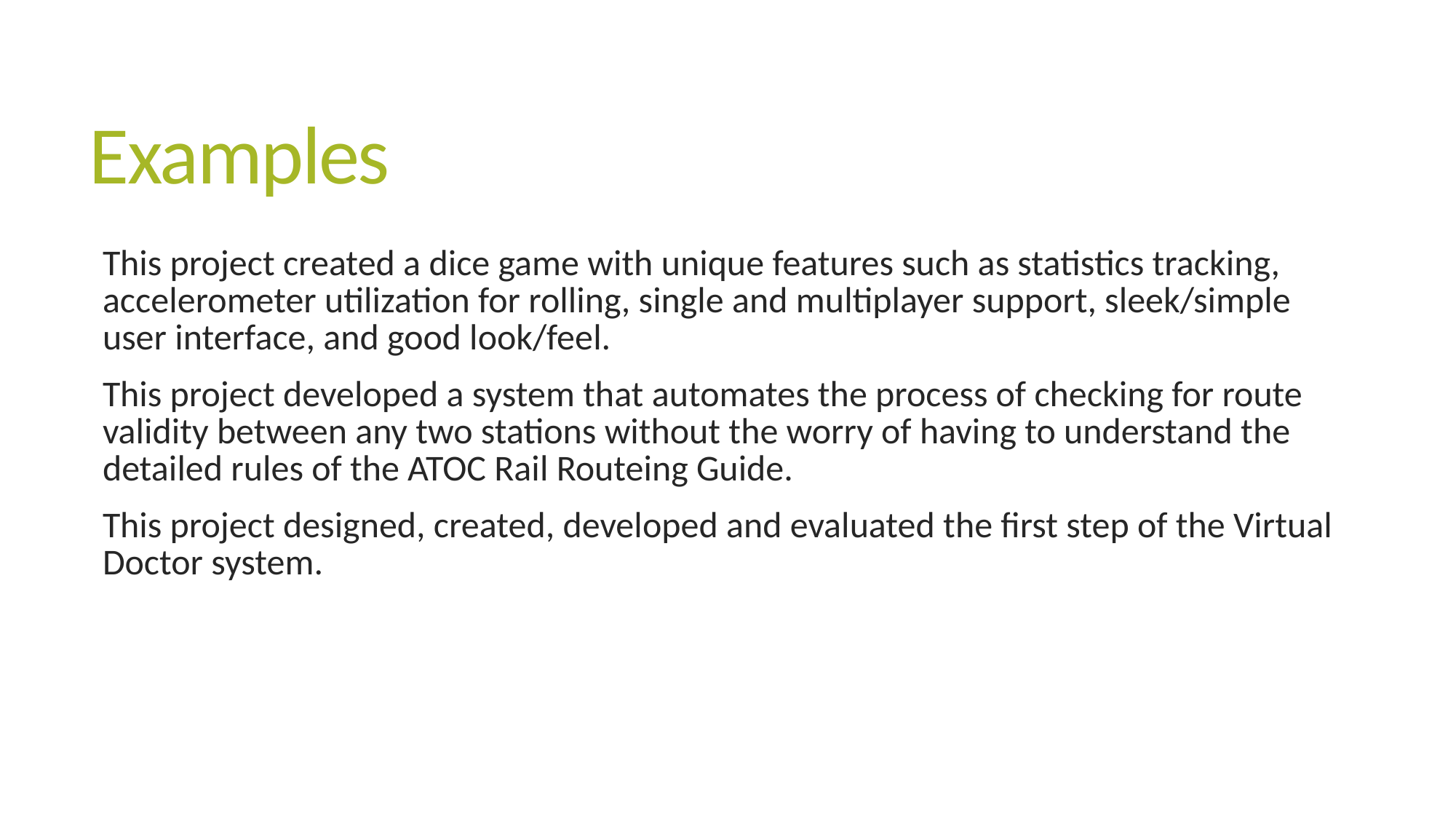

# Examples
This project created a dice game with unique features such as statistics tracking, accelerometer utilization for rolling, single and multiplayer support, sleek/simple user interface, and good look/feel.
This project developed a system that automates the process of checking for route validity between any two stations without the worry of having to understand the detailed rules of the ATOC Rail Routeing Guide.
This project designed, created, developed and evaluated the first step of the Virtual Doctor system.